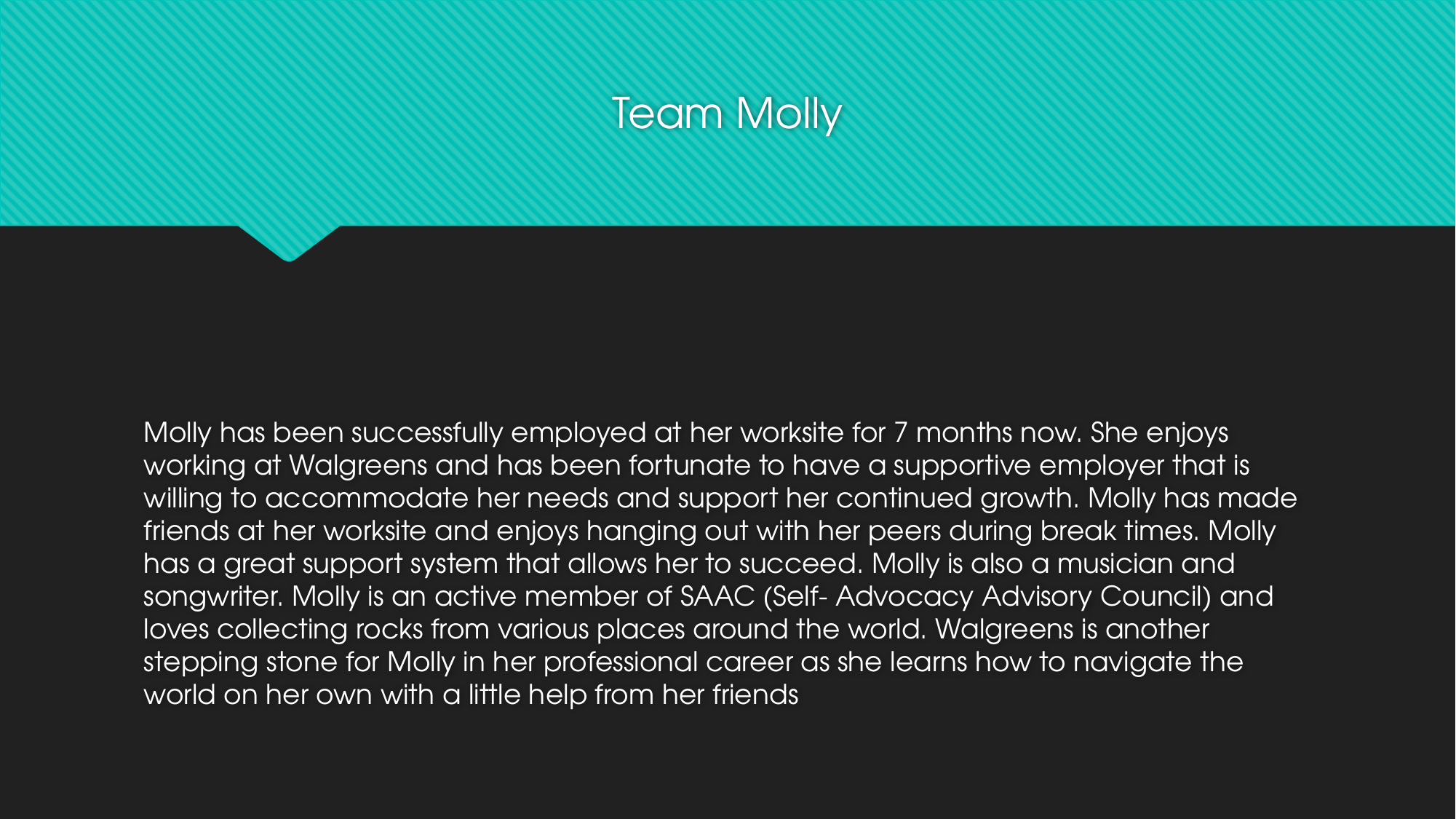

# Team Molly
Molly has been successfully employed at her worksite for 7 months now. She enjoys working at Walgreens and has been fortunate to have a supportive employer that is willing to accommodate her needs and support her continued growth. Molly has made friends at her worksite and enjoys hanging out with her peers during break times. Molly has a great support system that allows her to succeed. Molly is also a musician and songwriter. Molly is an active member of SAAC (Self- Advocacy Advisory Council) and loves collecting rocks from various places around the world. Walgreens is another stepping stone for Molly in her professional career as she learns how to navigate the world on her own with a little help from her friends